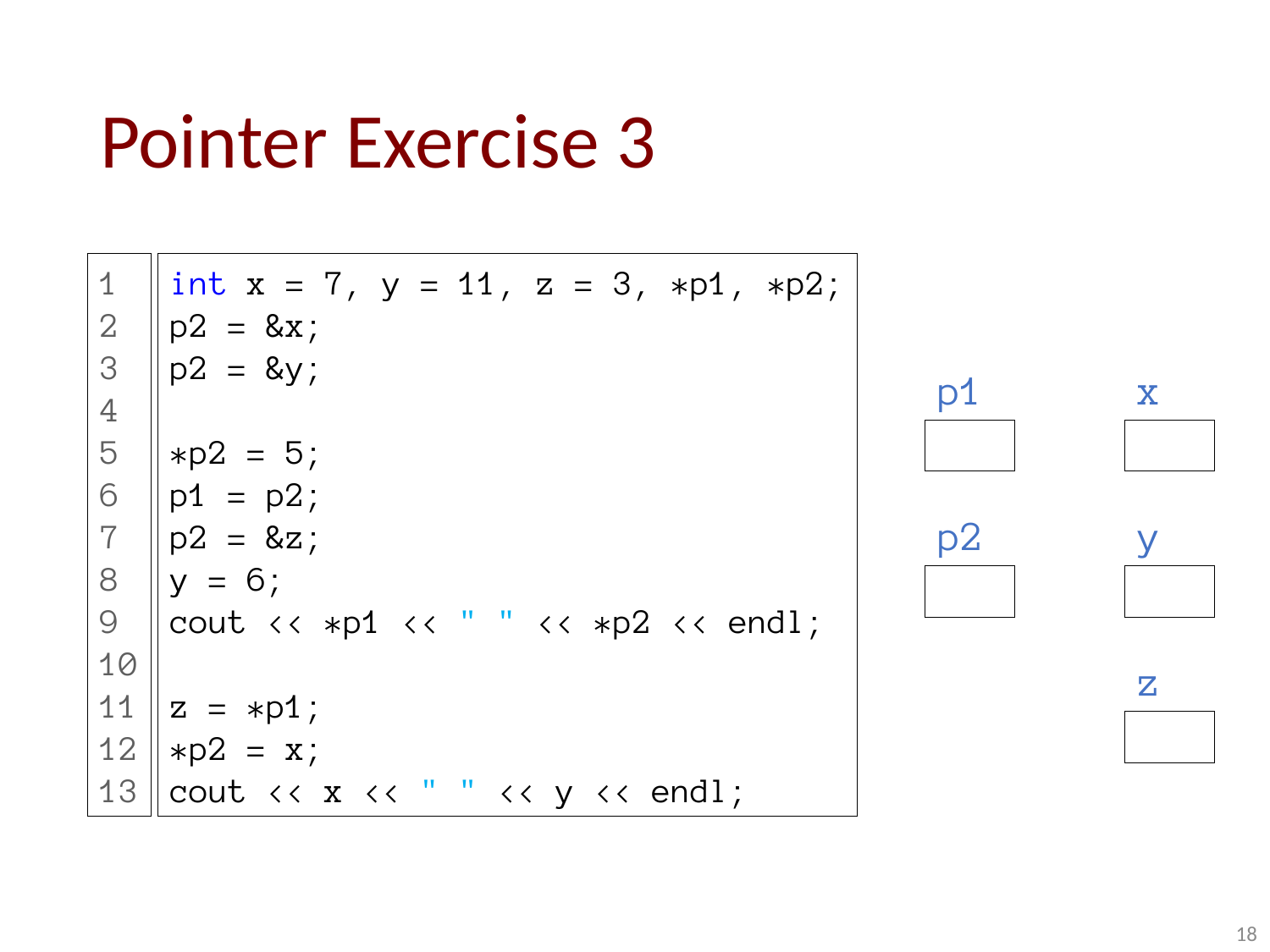

# Pointer Exercise 3
1
2
3
4
5
6
7
8
9
10
11
12
13
int x = 7, y = 11, z = 3, *p1, *p2;
p2 = &x;
p2 = &y;

*p2 = 5;
p1 = p2;
p2 = &z;
y = 6;
cout << *p1 << " " << *p2 << endl;

z = *p1;
*p2 = x;
cout << x << " " << y << endl;
p1
x

p2
y

z

18